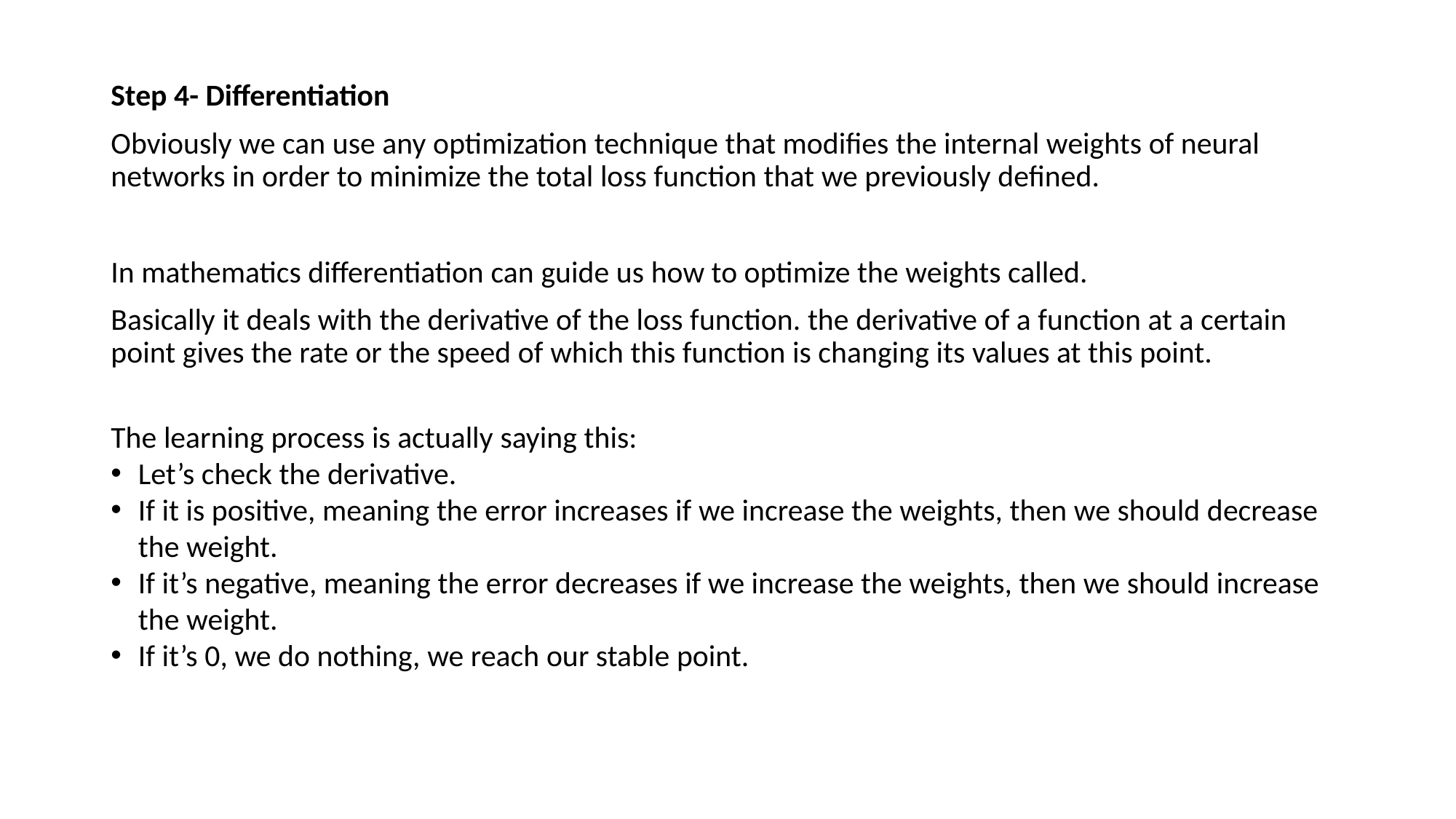

Step 4- Differentiation
Obviously we can use any optimization technique that modifies the internal weights of neural networks in order to minimize the total loss function that we previously defined.

In mathematics differentiation can guide us how to optimize the weights called.
Basically it deals with the derivative of the loss function. the derivative of a function at a certain point gives the rate or the speed of which this function is changing its values at this point.

The learning process is actually saying this:
Let’s check the derivative.
If it is positive, meaning the error increases if we increase the weights, then we should decrease the weight.
If it’s negative, meaning the error decreases if we increase the weights, then we should increase the weight.
If it’s 0, we do nothing, we reach our stable point.